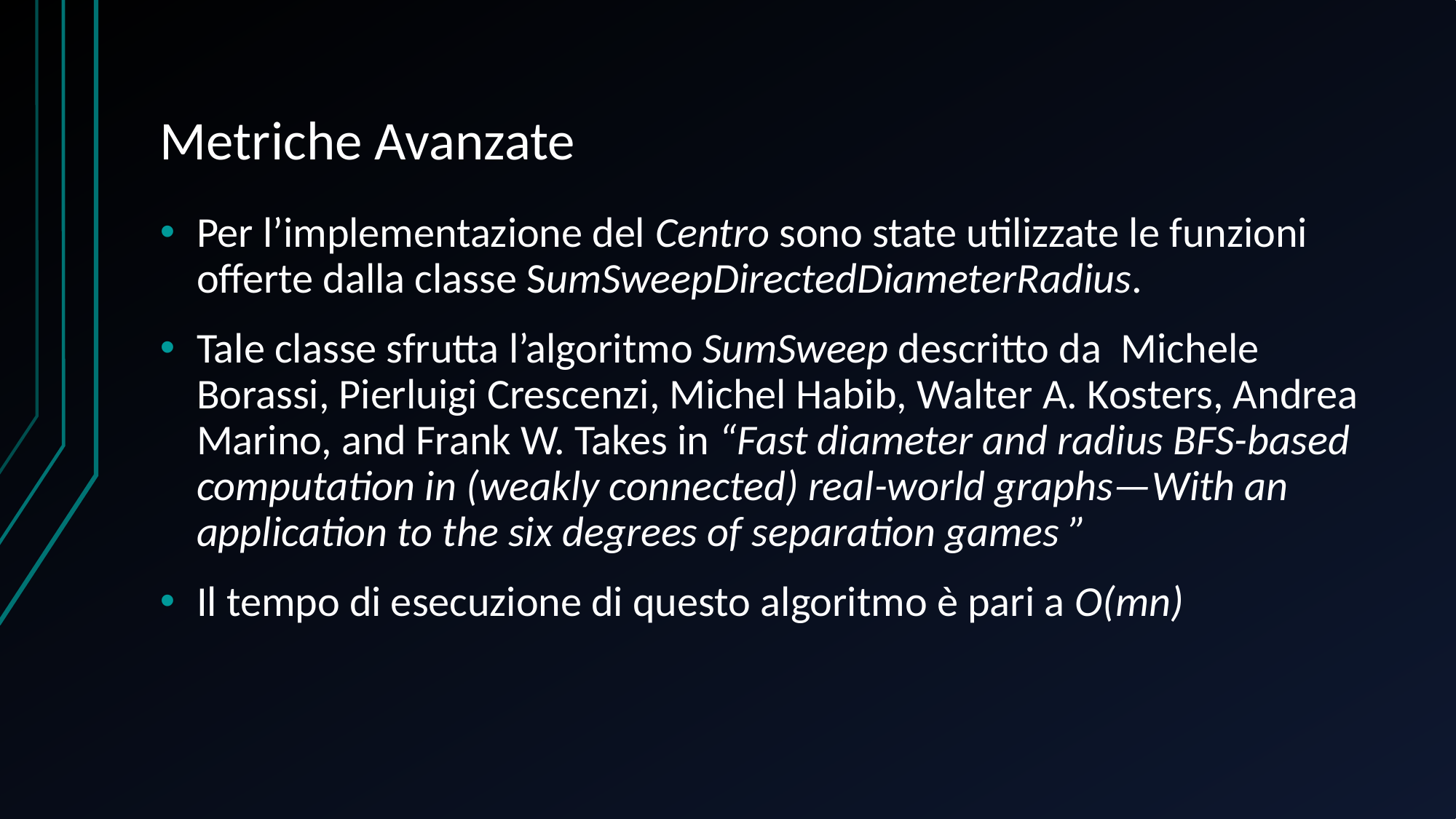

# Metriche Avanzate
Per l’implementazione del Centro sono state utilizzate le funzioni offerte dalla classe SumSweepDirectedDiameterRadius.
Tale classe sfrutta l’algoritmo SumSweep descritto da  Michele Borassi, Pierluigi Crescenzi, Michel Habib, Walter A. Kosters, Andrea Marino, and Frank W. Takes in “Fast diameter and radius BFS-based computation in (weakly connected) real-world graphs—With an application to the six degrees of separation games ”
Il tempo di esecuzione di questo algoritmo è pari a O(mn)